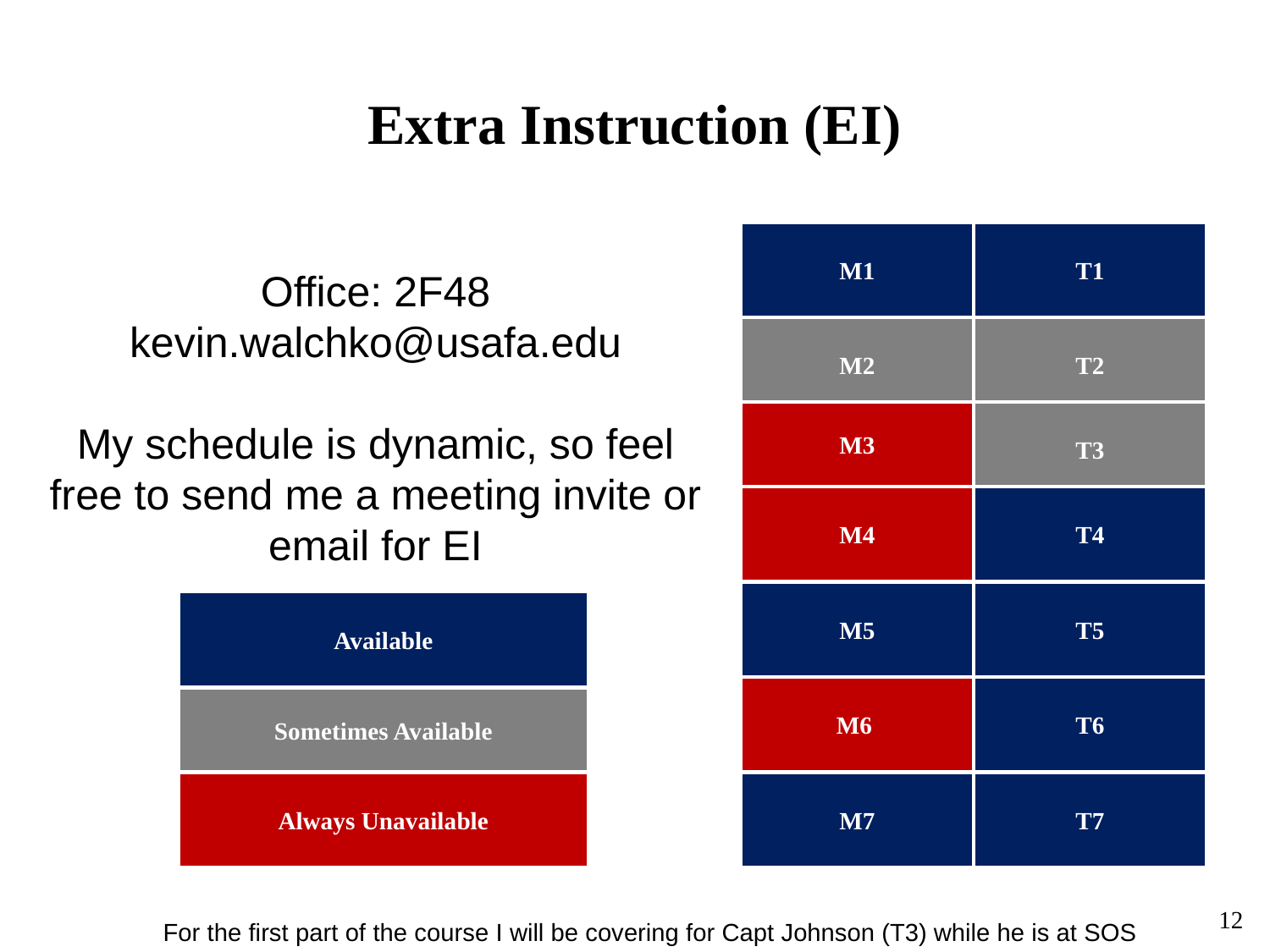

# Extra Instruction (EI)
M1
T1
Office: 2F48
kevin.walchko@usafa.edu

My schedule is dynamic, so feel free to send me a meeting invite or email for EI
M2
T2
M3
T3
M4
T4
M5
T5
Available
M6
T6
Sometimes Available
Always Unavailable
M7
T7

12
For the first part of the course I will be covering for Capt Johnson (T3) while he is at SOS